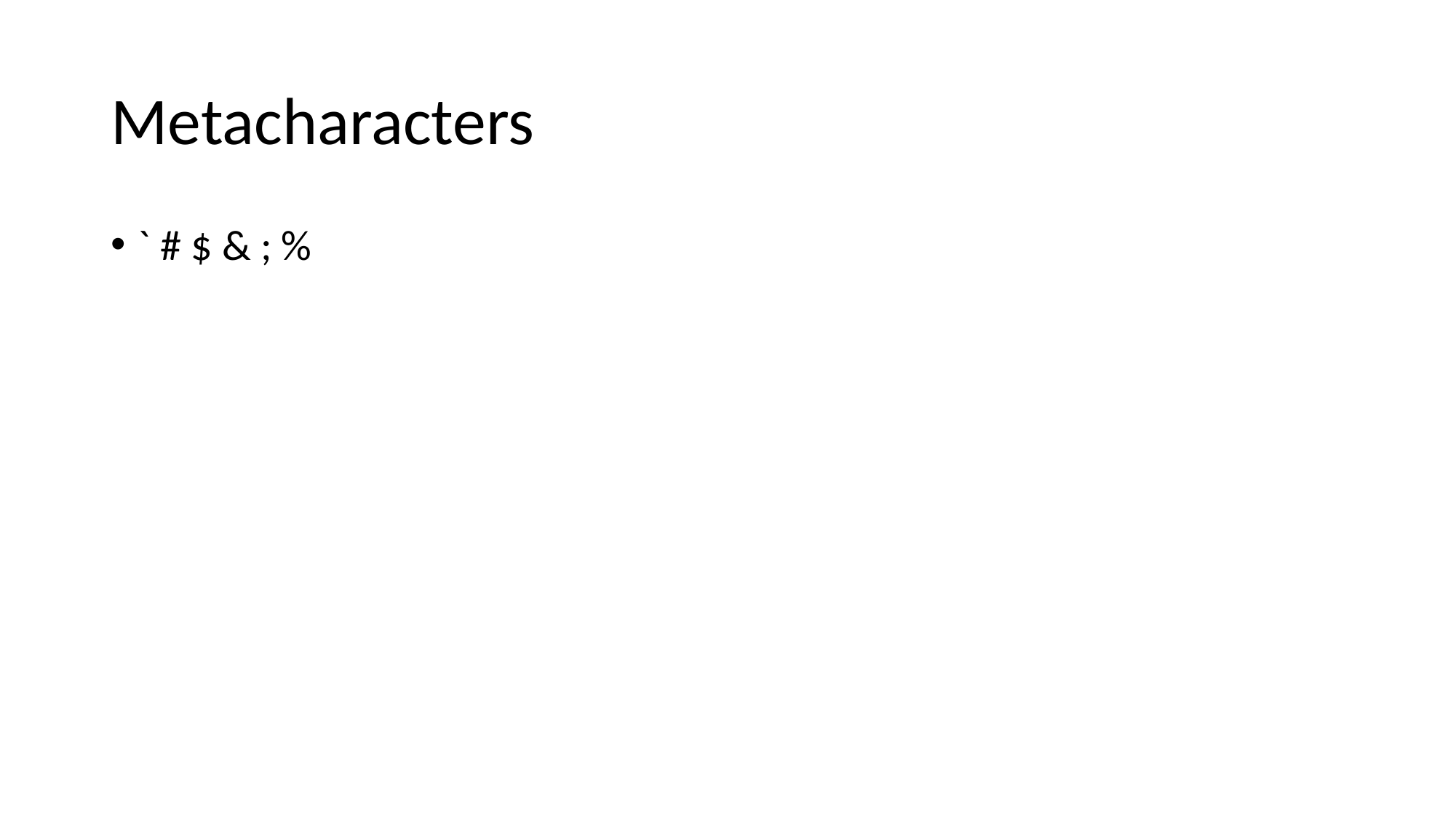

# Metacharacters
` # $ & ; %